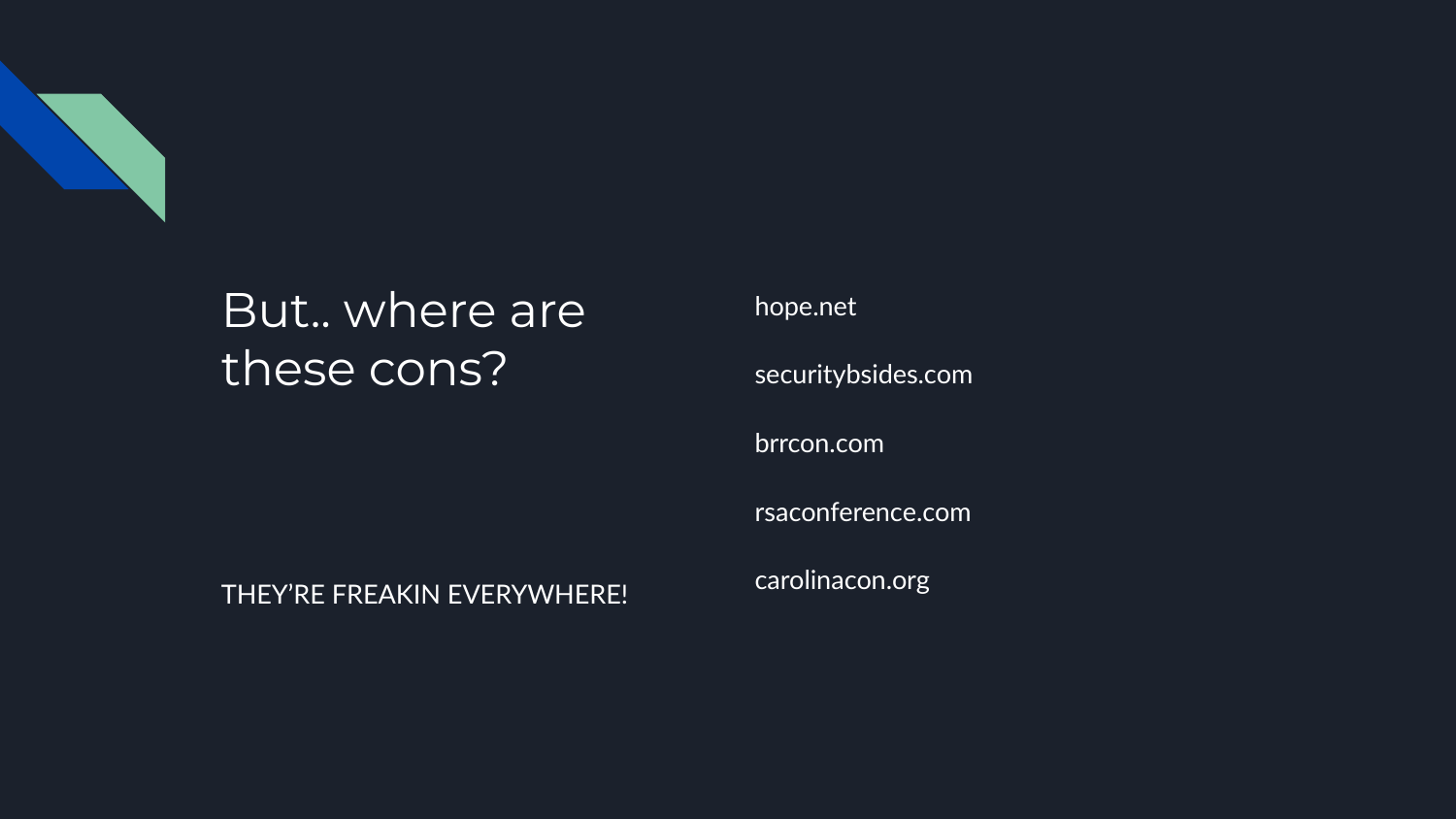

# But.. where are these cons?
hope.net
securitybsides.com
brrcon.com
rsaconference.com
carolinacon.org

THEY’RE FREAKIN EVERYWHERE!